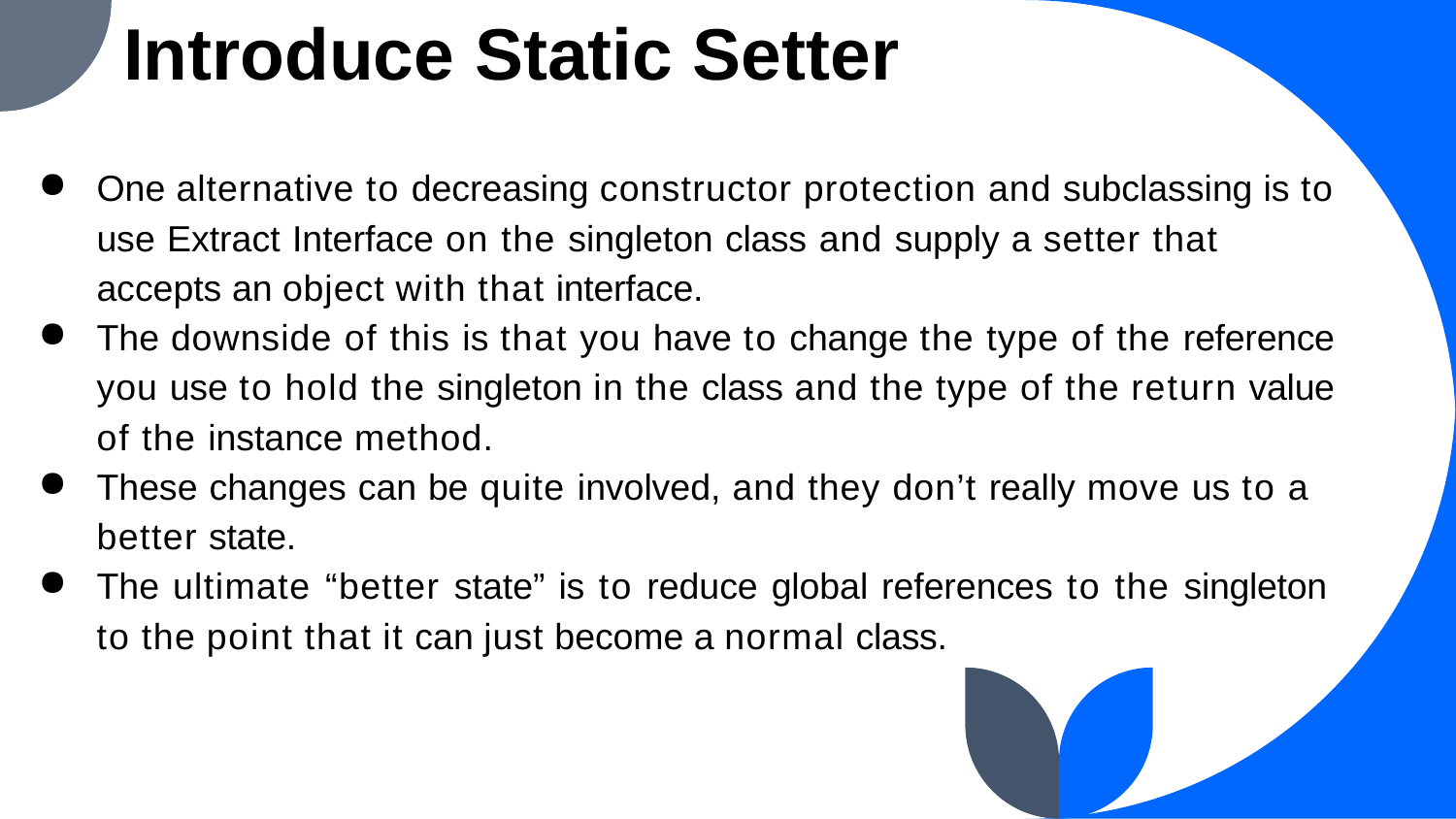

Introduce Static Setter
One alternative to decreasing constructor protection and subclassing is to use Extract Interface on the singleton class and supply a setter that accepts an object with that interface.
The downside of this is that you have to change the type of the reference you use to hold the singleton in the class and the type of the return value of the instance method.
These changes can be quite involved, and they don’t really move us to a better state.
The ultimate “better state” is to reduce global references to the singleton to the point that it can just become a normal class.